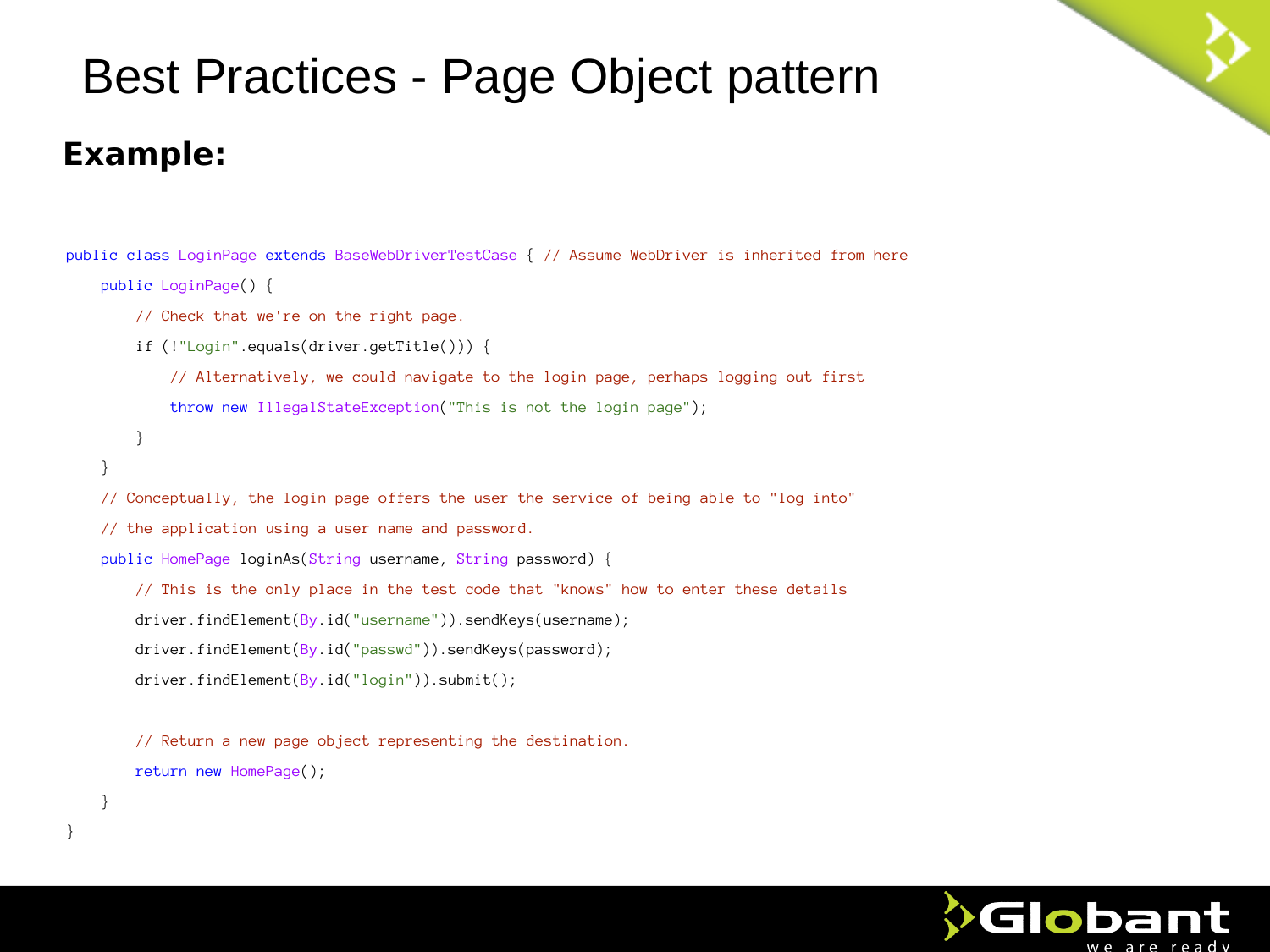

Best Practices - Page Object pattern
Example:

public class LoginPage extends BaseWebDriverTestCase { // Assume WebDriver is inherited from here
    public LoginPage() {
        // Check that we're on the right page.
        if (!"Login".equals(driver.getTitle())) {
            // Alternatively, we could navigate to the login page, perhaps logging out first
            throw new IllegalStateException("This is not the login page");
        }
    }
    // Conceptually, the login page offers the user the service of being able to "log into"
    // the application using a user name and password.
    public HomePage loginAs(String username, String password) {
        // This is the only place in the test code that "knows" how to enter these details
        driver.findElement(By.id("username")).sendKeys(username);
        driver.findElement(By.id("passwd")).sendKeys(password);
        driver.findElement(By.id("login")).submit();

        // Return a new page object representing the destination.
        return new HomePage();
    }
}